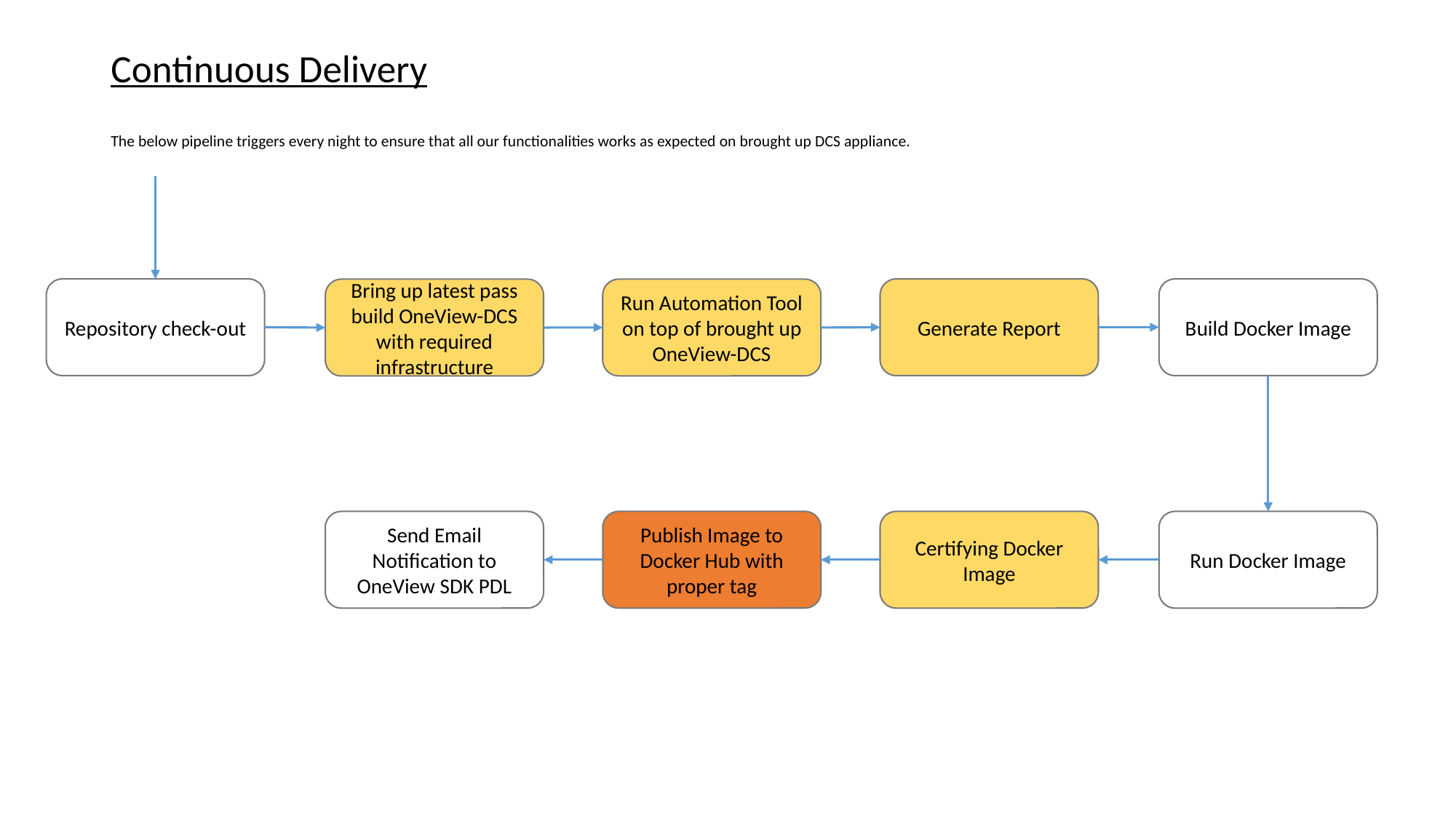

# Continuous Delivery The below pipeline triggers every night to ensure that all our functionalities works as expected on brought up DCS appliance.
Repository check-out
Generate Report
Build Docker Image
Bring up latest pass build OneView-DCS with required infrastructure
Run Automation Tool on top of brought up OneView-DCS
Send Email Notification to OneView SDK PDL
Publish Image to Docker Hub with proper tag
Run Docker Image
Certifying Docker Image